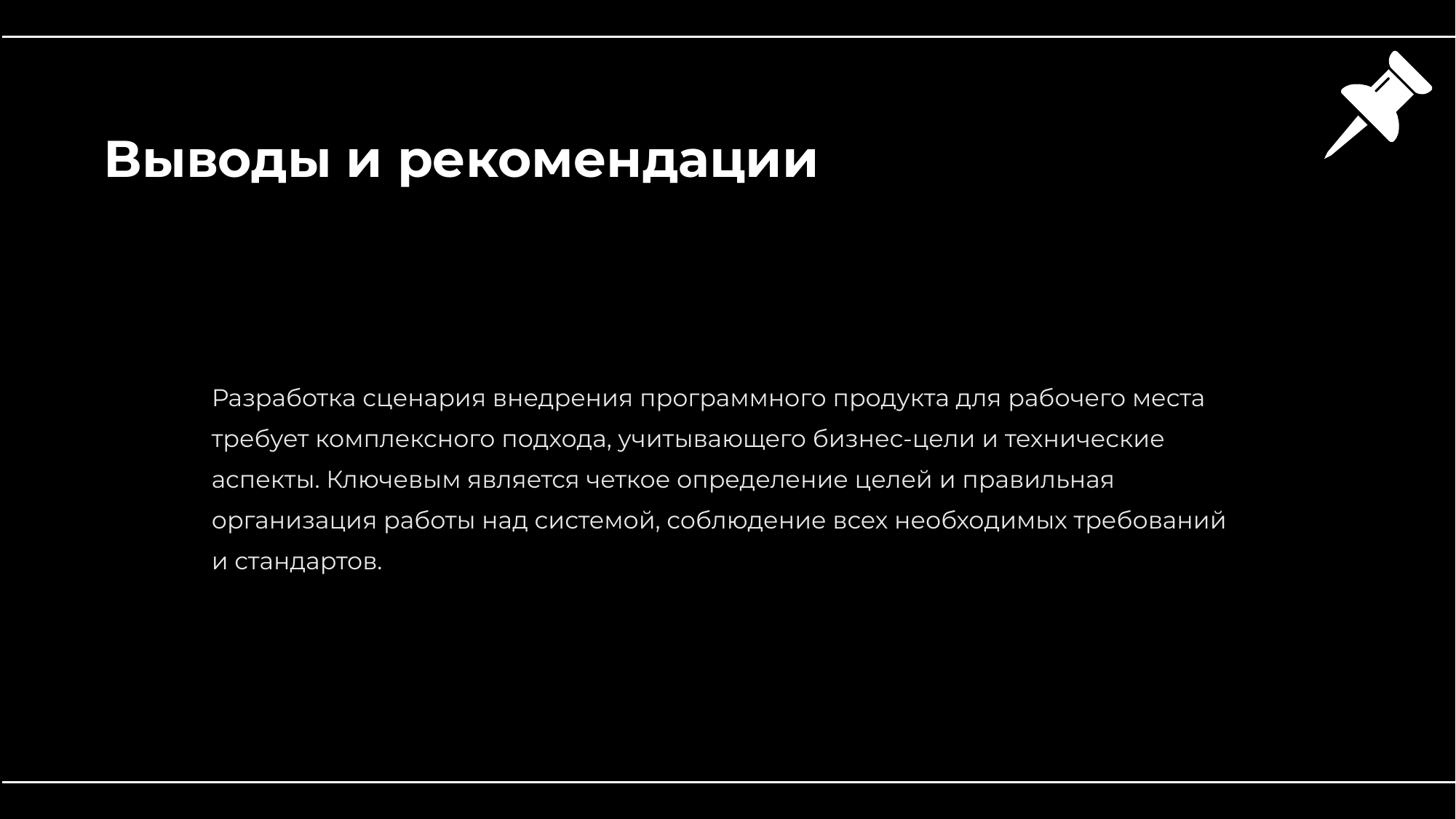

# Выводы и рекомендации
Разработка сценария внедрения программного продукта для рабочего места требует комплексного подхода, учитывающего бизнес-цели и технические аспекты. Ключевым является четкое определение целей и правильная организация работы над системой, соблюдение всех необходимых требований и стандартов.